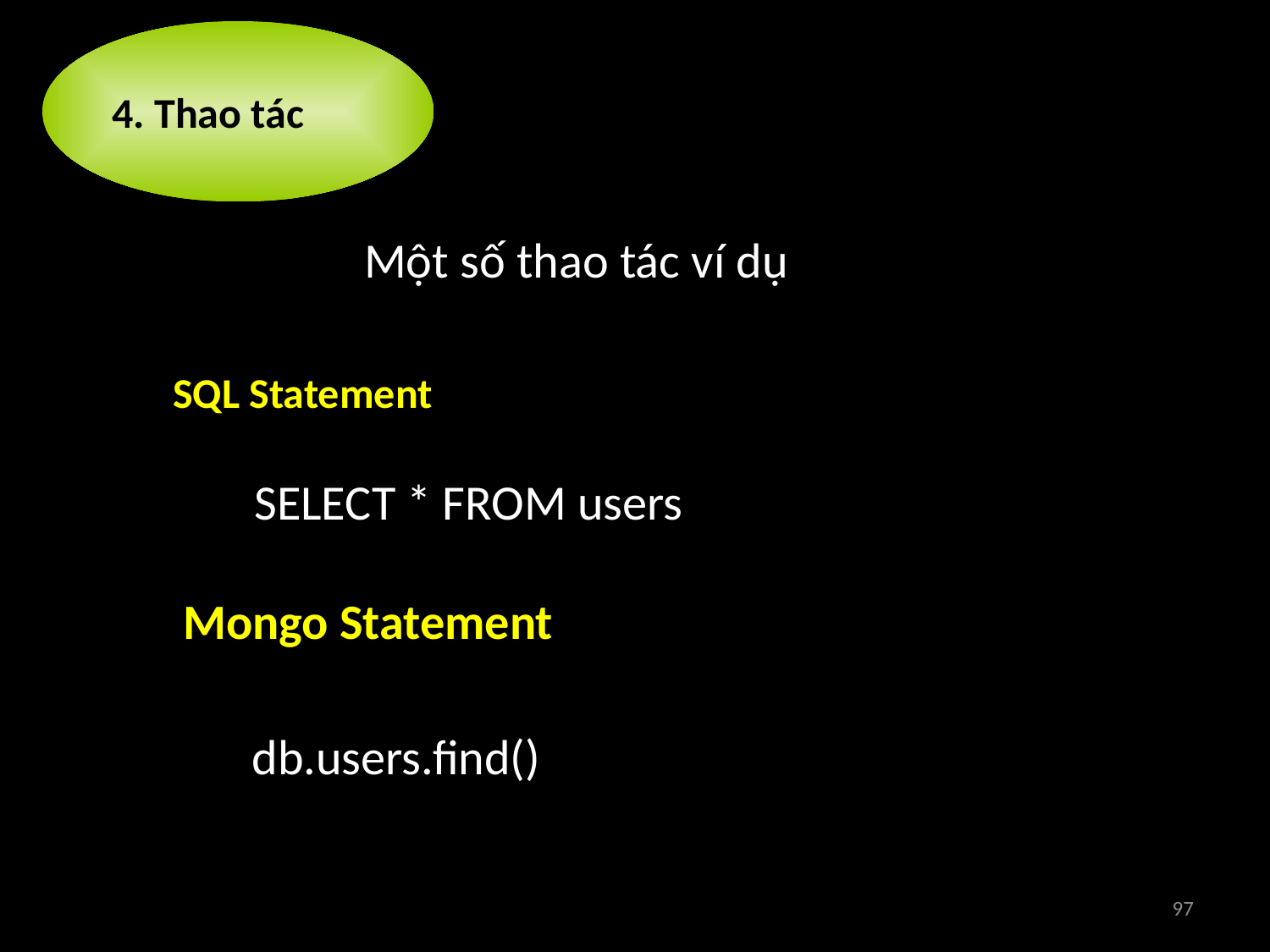

4. Thao tác
Một số thao tác ví dụ
SQL Statement
SELECT * FROM users
Mongo Statement
db.users.find()
97